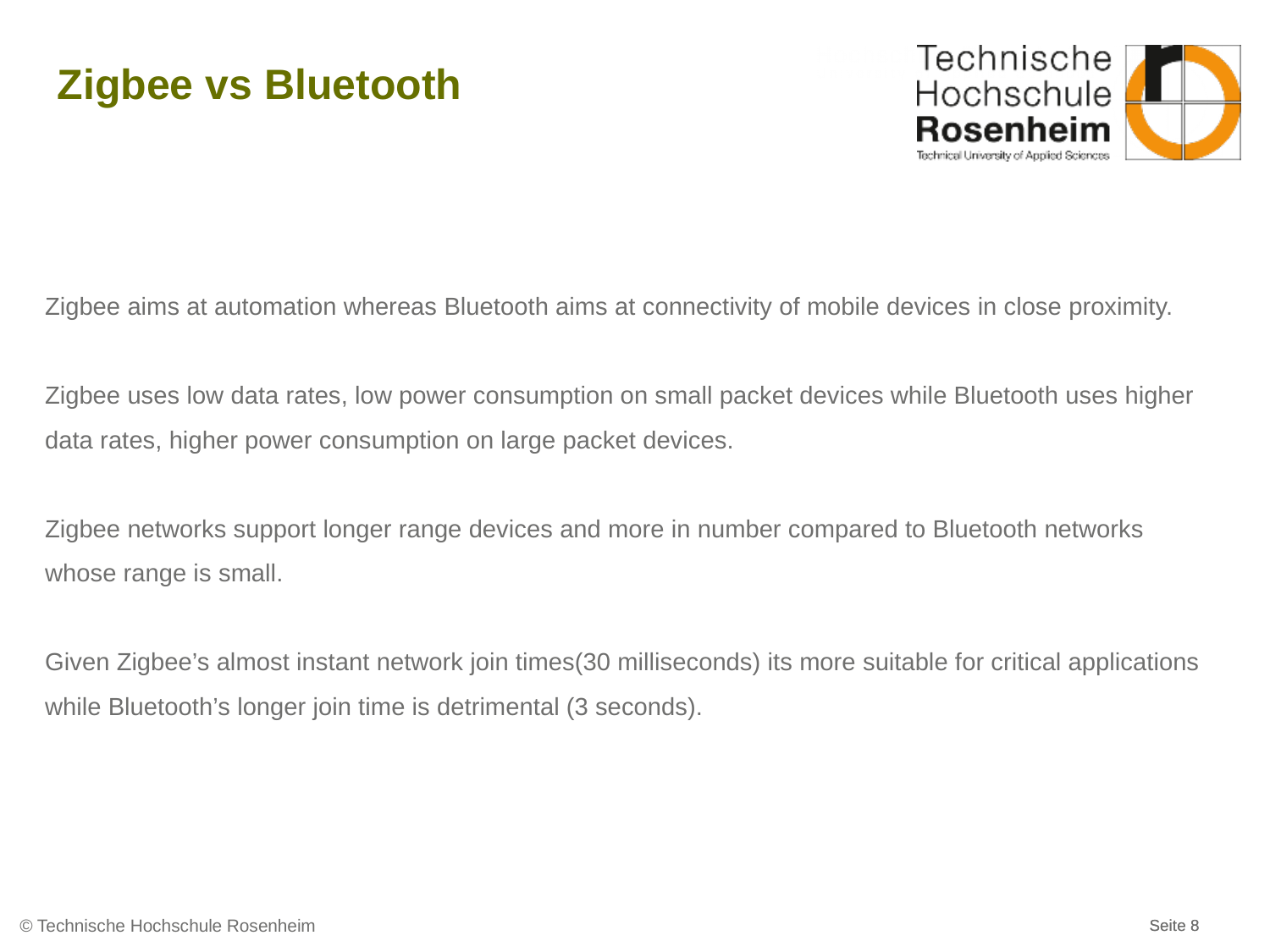

# Zigbee vs Bluetooth
Zigbee aims at automation whereas Bluetooth aims at connectivity of mobile devices in close proximity.

Zigbee uses low data rates, low power consumption on small packet devices while Bluetooth uses higher data rates, higher power consumption on large packet devices.

Zigbee networks support longer range devices and more in number compared to Bluetooth networks whose range is small.

Given Zigbee’s almost instant network join times(30 milliseconds) its more suitable for critical applications while Bluetooth’s longer join time is detrimental (3 seconds).